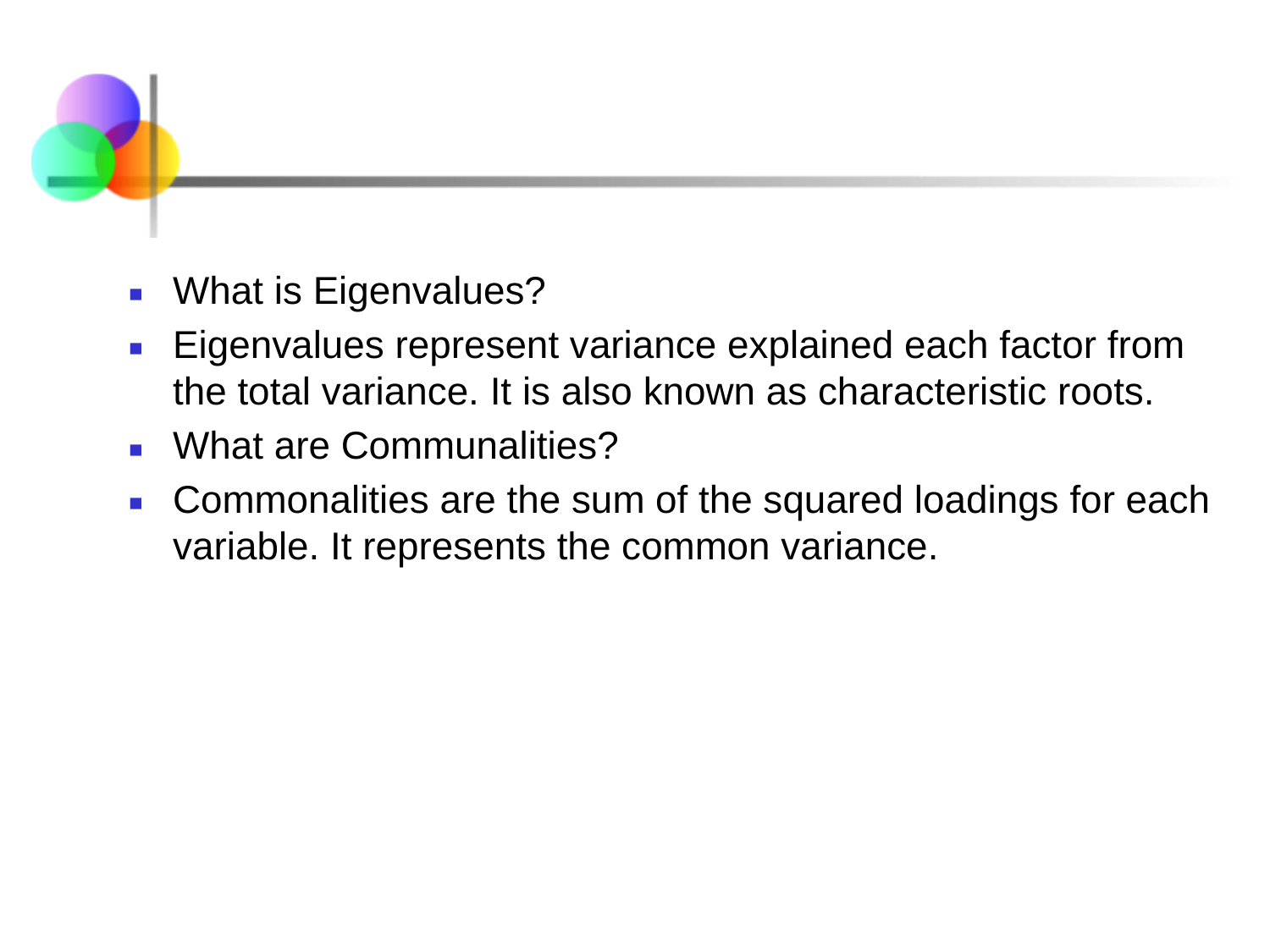

What is Eigenvalues?
Eigenvalues represent variance explained each factor from the total variance. It is also known as characteristic roots.
What are Communalities?
Commonalities are the sum of the squared loadings for each variable. It represents the common variance.